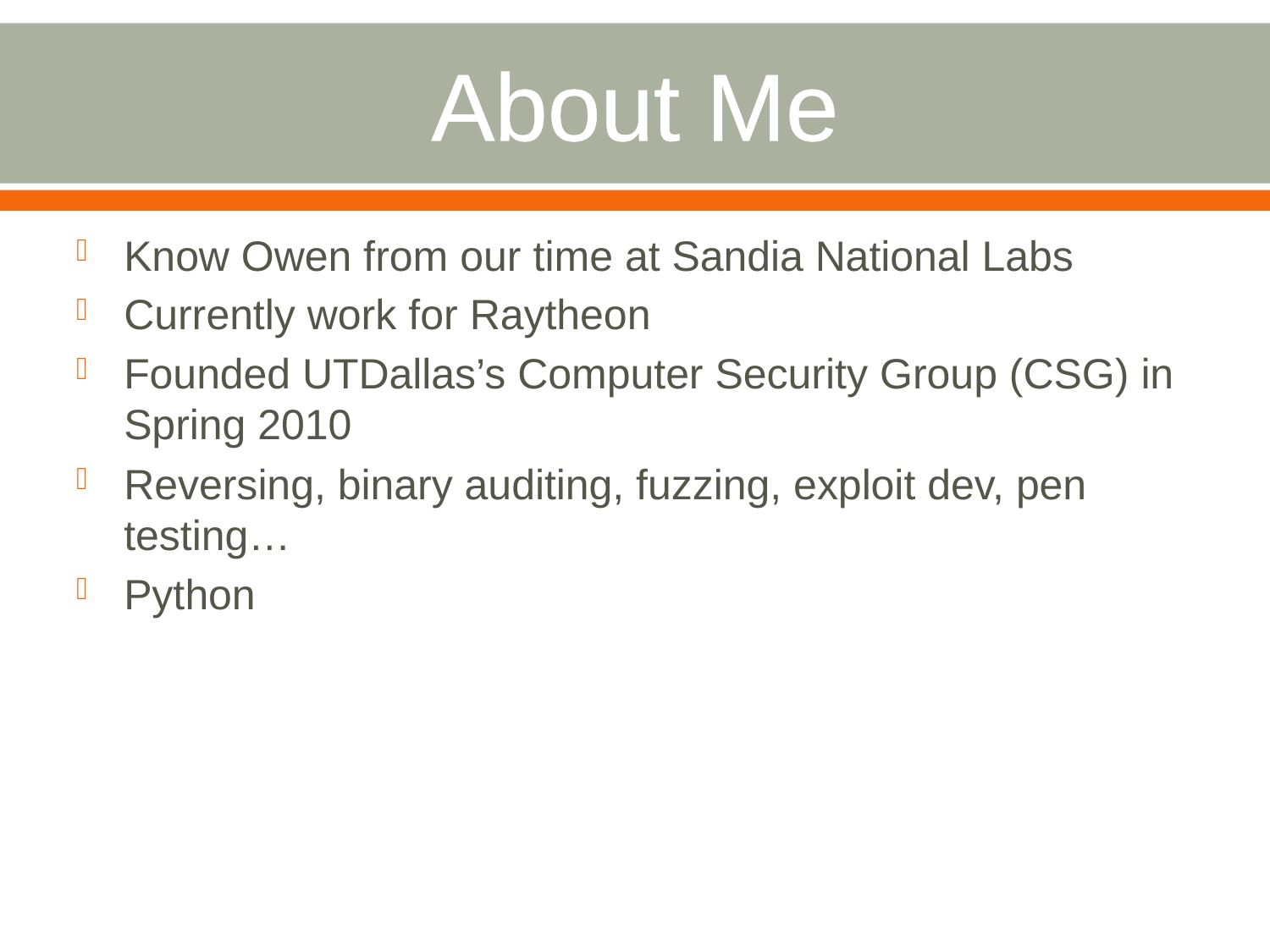

# About Me
Know Owen from our time at Sandia National Labs
Currently work for Raytheon
Founded UTDallas’s Computer Security Group (CSG) in Spring 2010
Reversing, binary auditing, fuzzing, exploit dev, pen testing…
Python